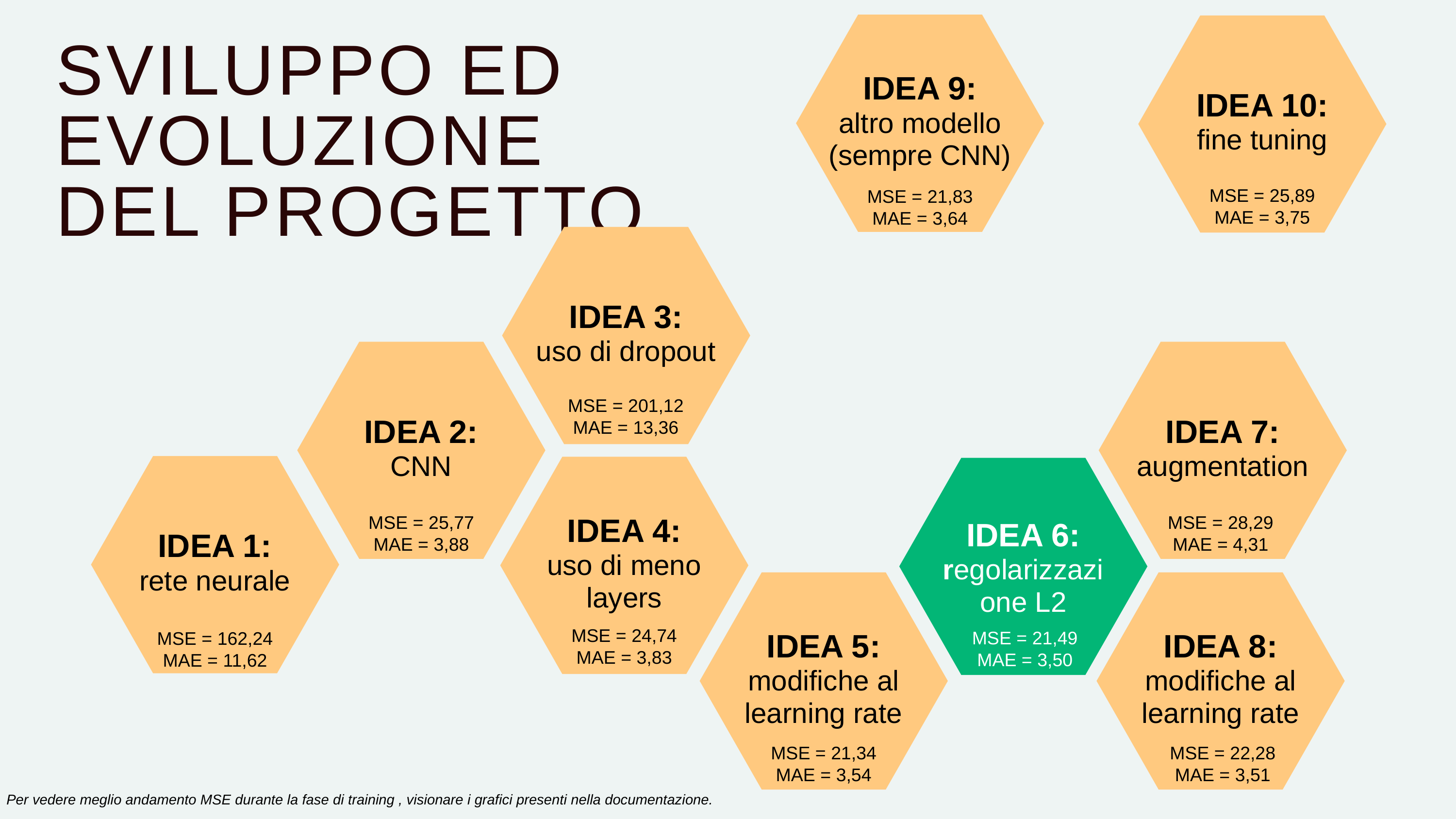

IDEA 9:
altro modello (sempre CNN)

IDEA 10:
fine tuning

SVILUPPO ED EVOLUZIONE DEL PROGETTO
MSE = 25,89
MAE = 3,75
MSE = 21,83
MAE = 3,64
IDEA 3:
uso di dropout

IDEA 2:
CNN

IDEA 7:
augmentation

MSE = 201,12
MAE = 13,36
IDEA 1:
rete neurale

IDEA 4:
uso di meno layers

IDEA 6:
regolarizzazione L2
MSE = 28,29
MAE = 4,31
MSE = 25,77
MAE = 3,88
IDEA 5:
modifiche al learning rate

IDEA 8:
modifiche al learning rate

MSE = 24,74
MAE = 3,83
MSE = 21,49
MAE = 3,50
MSE = 162,24
MAE = 11,62
MSE = 21,34
MAE = 3,54
MSE = 22,28
MAE = 3,51
Per vedere meglio andamento MSE durante la fase di training , visionare i grafici presenti nella documentazione.